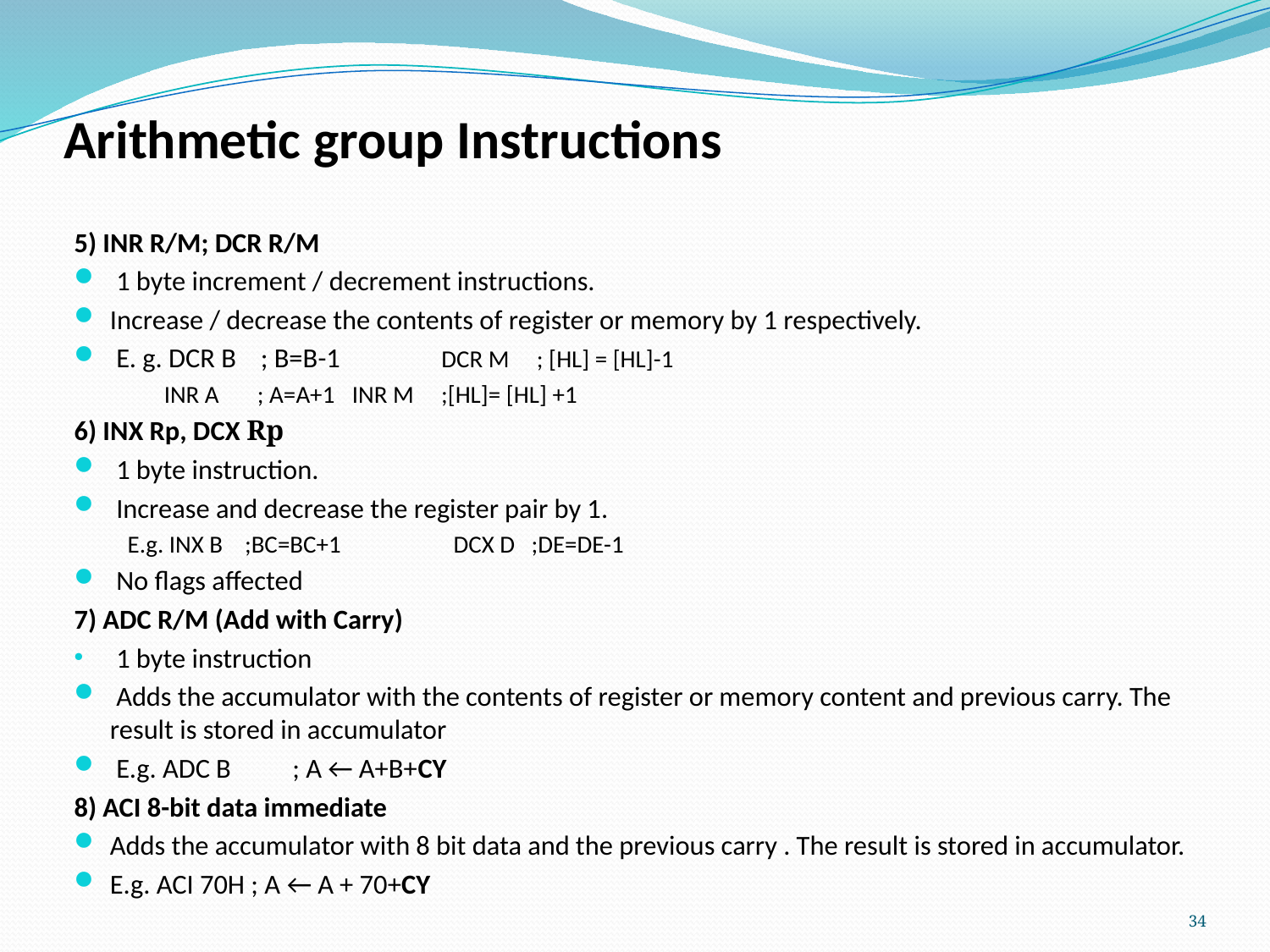

# Arithmetic group Instructions

5) INR R/M; DCR R/M
 1 byte increment / decrement instructions.
Increase / decrease the contents of register or memory by 1 respectively.
 E. g. DCR B    ; B=B-1 	DCR M     ; [HL] = [HL]-1
       INR A       ; A=A+1	 INR M     ;[HL]= [HL] +1
6) INX Rp, DCX Rp
 1 byte instruction.
 Increase and decrease the register pair by 1.
 E.g. INX B    ;BC=BC+1 	DCX D   ;DE=DE-1
 No flags affected
7) ADC R/M (Add with Carry)
 1 byte instruction
 Adds the accumulator with the contents of register or memory content and previous carry. The result is stored in accumulator
 E.g. ADC B          ; A ← A+B+CY
8) ACI 8-bit data immediate
Adds the accumulator with 8 bit data and the previous carry . The result is stored in accumulator.
E.g. ACI 70H ; A ← A + 70+CY

34